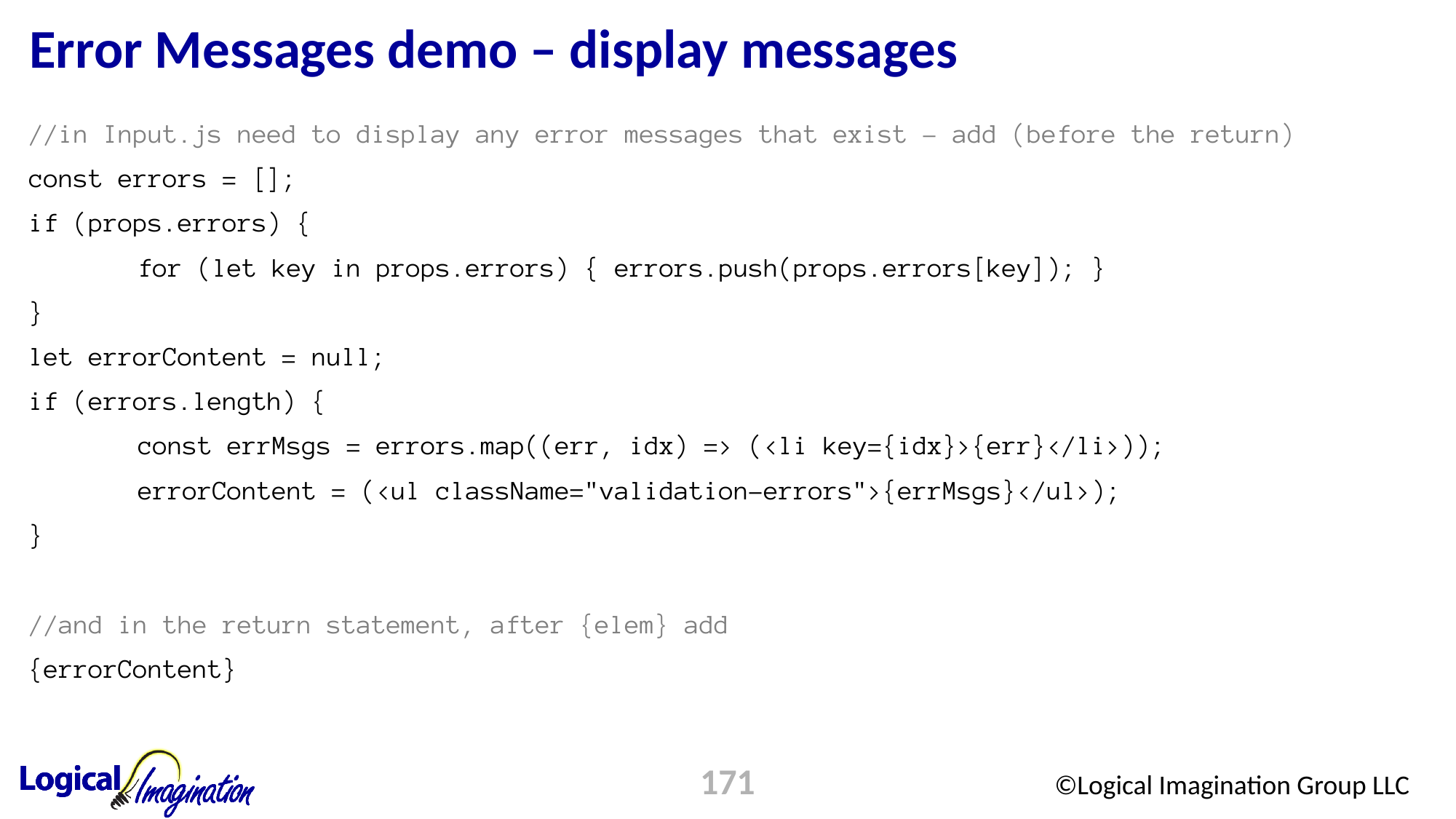

# Error Messages demo – display messages
//in Input.js need to display any error messages that exist – add (before the return)
const errors = [];
if (props.errors) {
	for (let key in props.errors) { errors.push(props.errors[key]); }
}
let errorContent = null;
if (errors.length) {
	const errMsgs = errors.map((err, idx) => (<li key={idx}>{err}</li>));
	errorContent = (<ul className="validation-errors">{errMsgs}</ul>);
}

//and in the return statement, after {elem} add
{errorContent}
171